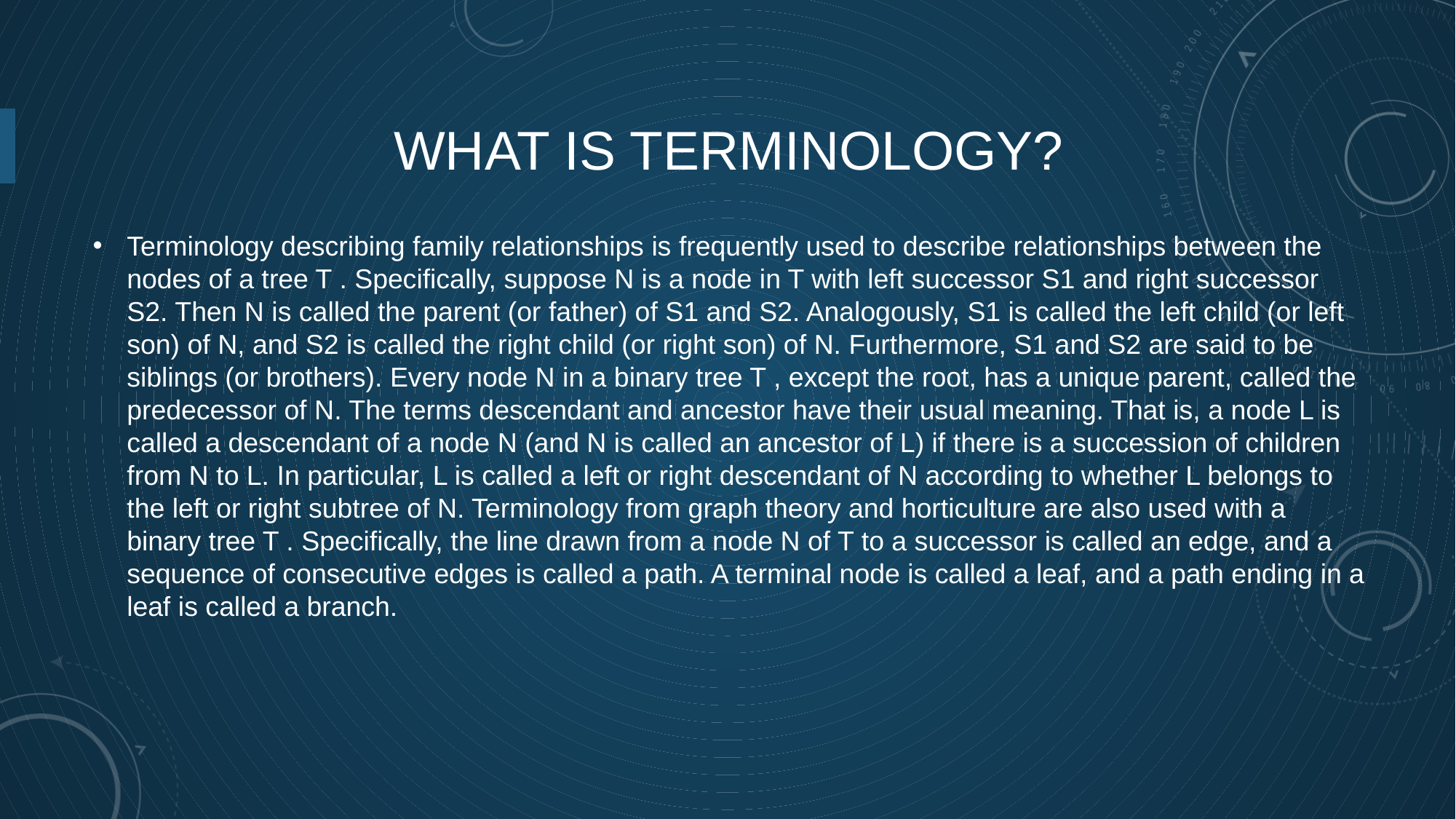

# What is terminology?
Terminology describing family relationships is frequently used to describe relationships between the nodes of a tree T . Specifically, suppose N is a node in T with left successor S1 and right successor S2. Then N is called the parent (or father) of S1 and S2. Analogously, S1 is called the left child (or left son) of N, and S2 is called the right child (or right son) of N. Furthermore, S1 and S2 are said to be siblings (or brothers). Every node N in a binary tree T , except the root, has a unique parent, called the predecessor of N. The terms descendant and ancestor have their usual meaning. That is, a node L is called a descendant of a node N (and N is called an ancestor of L) if there is a succession of children from N to L. In particular, L is called a left or right descendant of N according to whether L belongs to the left or right subtree of N. Terminology from graph theory and horticulture are also used with a binary tree T . Specifically, the line drawn from a node N of T to a successor is called an edge, and a sequence of consecutive edges is called a path. A terminal node is called a leaf, and a path ending in a leaf is called a branch.